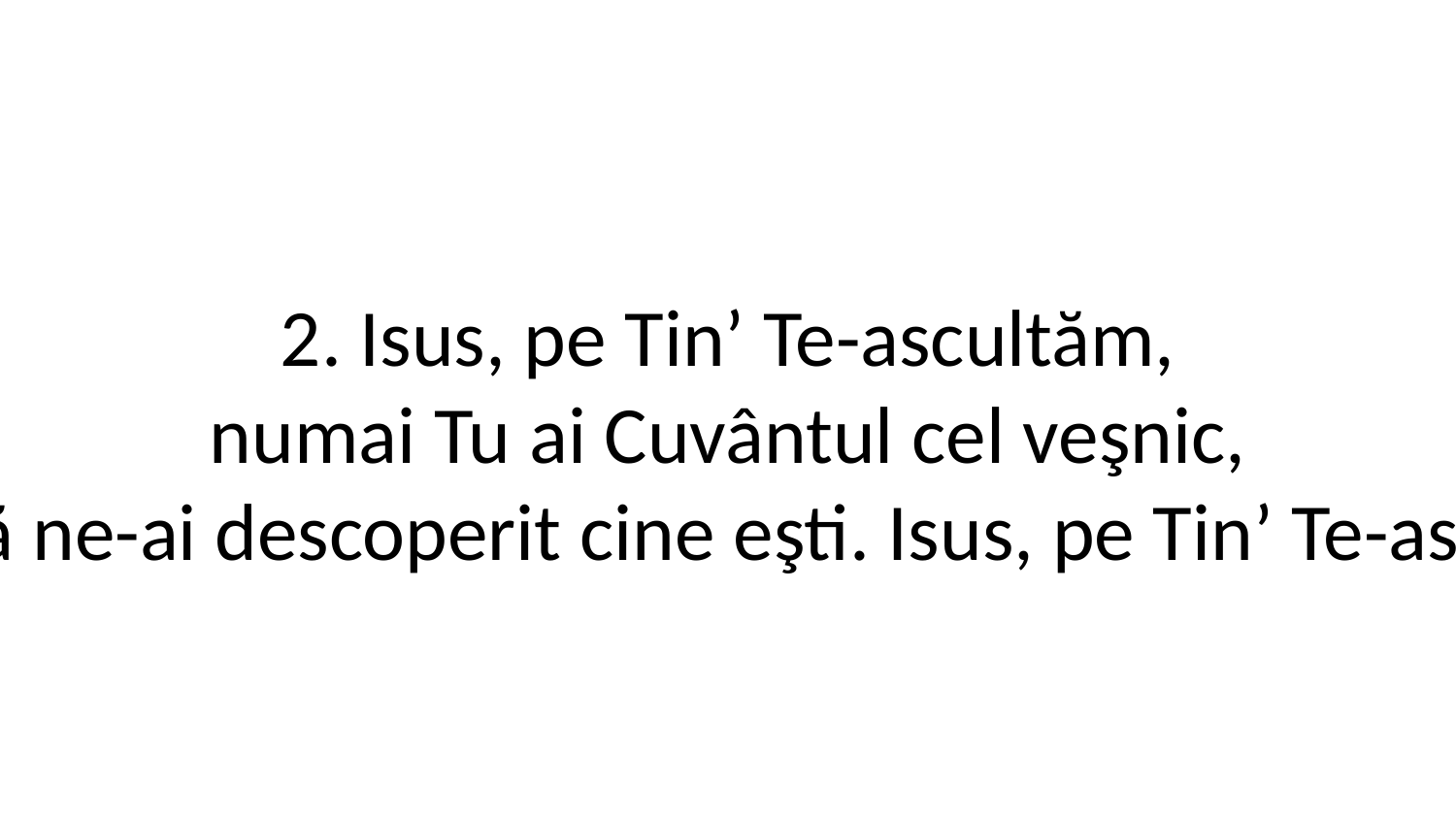

2. Isus, pe Tinʼ Te-ascultăm,
numai Tu ai Cuvântul cel veşnic,
iar nouă ne-ai descoperit cine eşti. Isus, pe Tinʼ Te-ascultăm!